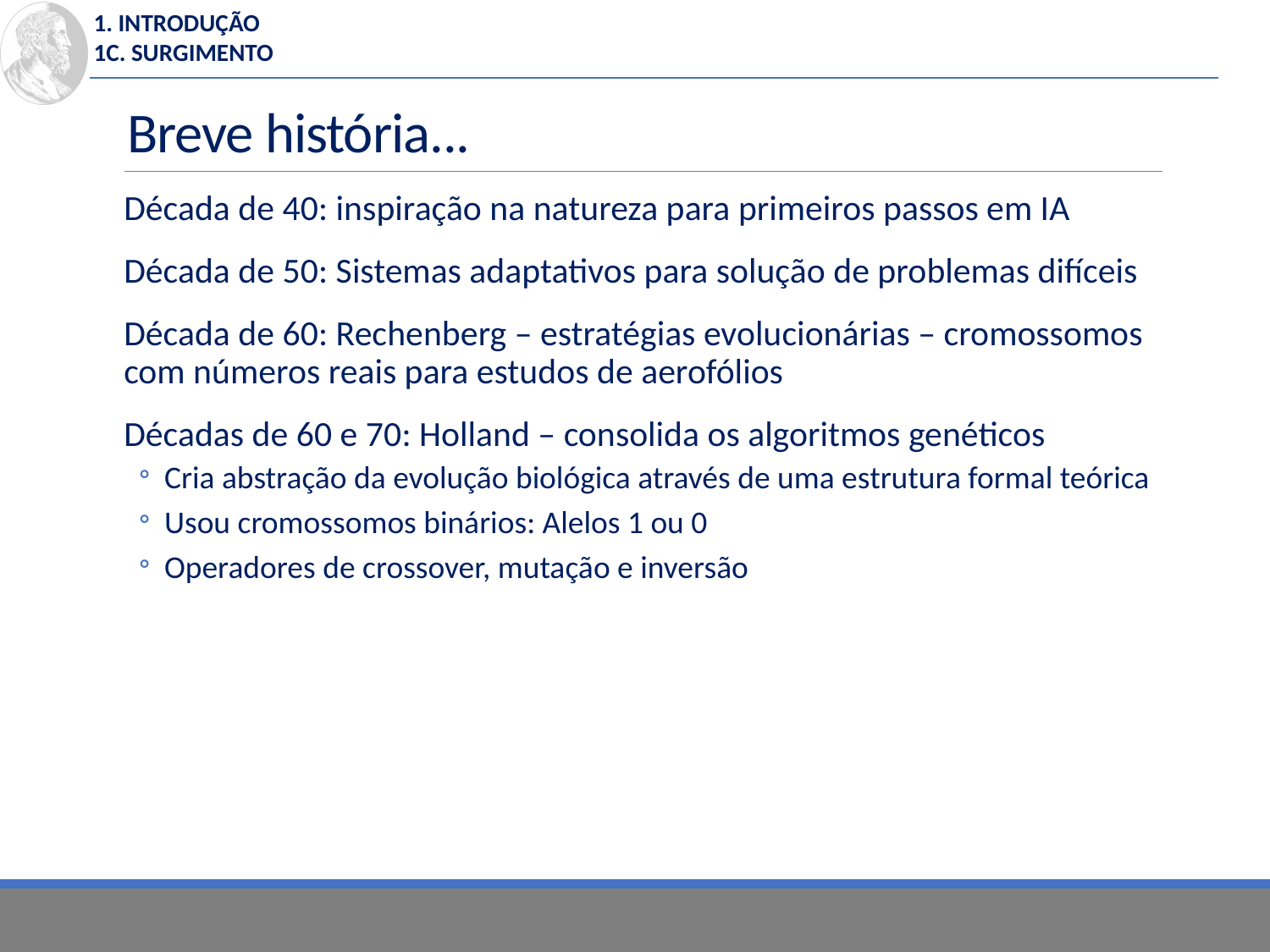

1. Introdução
1c. Surgimento
# Breve história...
Década de 40: inspiração na natureza para primeiros passos em IA
Década de 50: Sistemas adaptativos para solução de problemas difíceis
Década de 60: Rechenberg – estratégias evolucionárias – cromossomos com números reais para estudos de aerofólios
Décadas de 60 e 70: Holland – consolida os algoritmos genéticos
Cria abstração da evolução biológica através de uma estrutura formal teórica
Usou cromossomos binários: Alelos 1 ou 0
Operadores de crossover, mutação e inversão